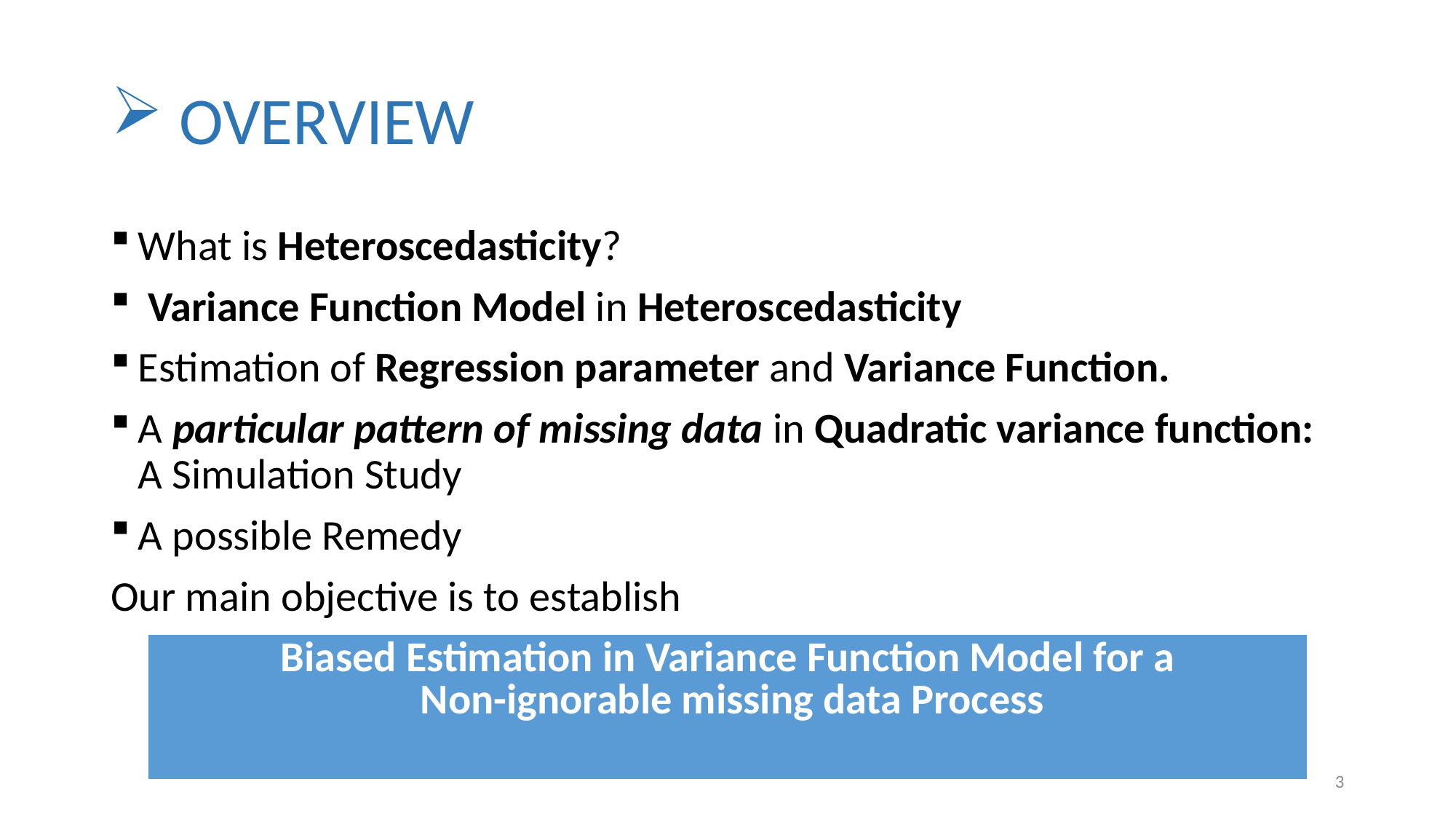

# OVERVIEW
What is Heteroscedasticity?
 Variance Function Model in Heteroscedasticity
Estimation of Regression parameter and Variance Function.
A particular pattern of missing data in Quadratic variance function: A Simulation Study
A possible Remedy
Our main objective is to establish
| Biased Estimation in Variance Function Model for a Non-ignorable missing data Process |
| --- |
3